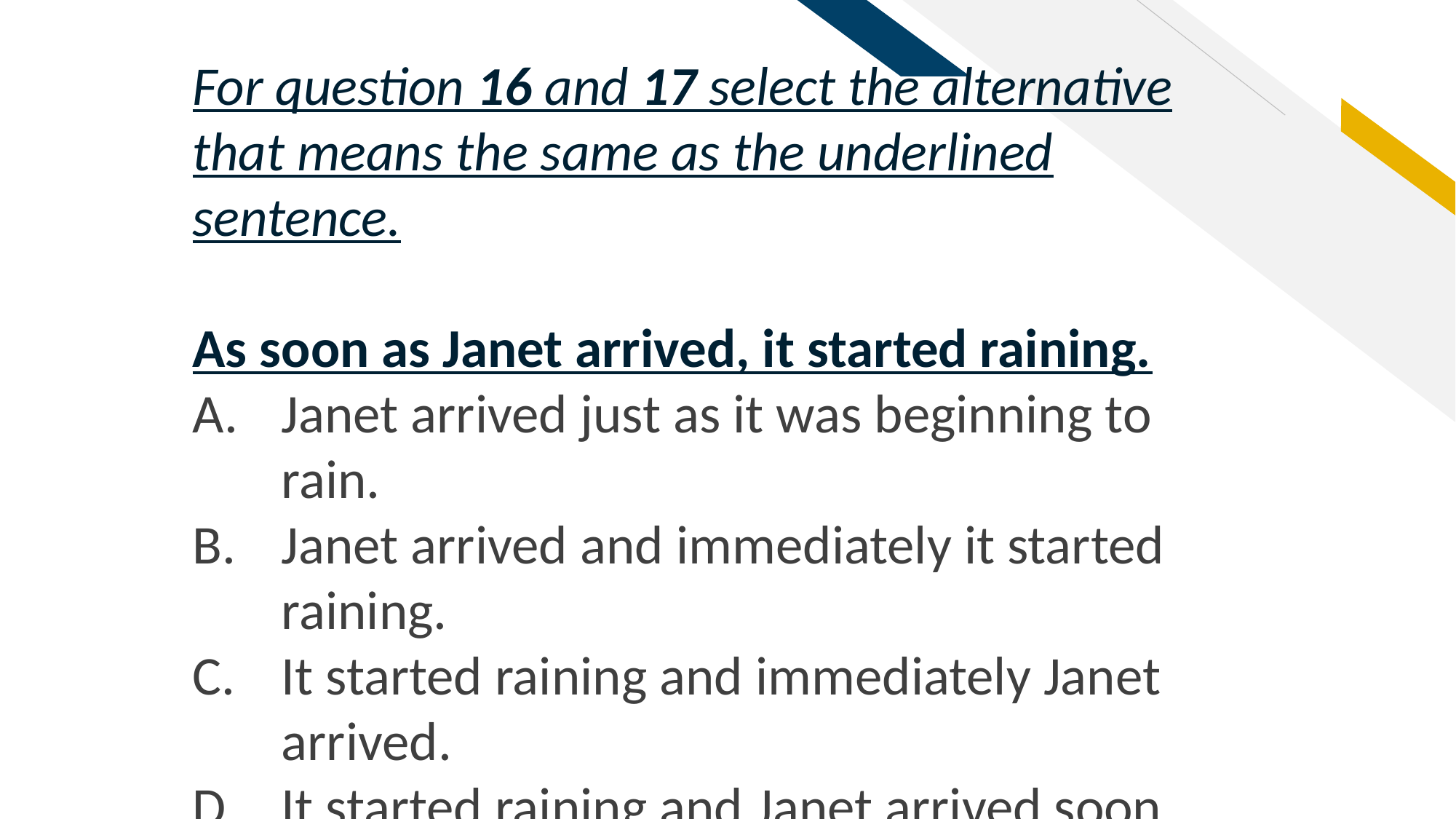

For question 16 and 17 select the alternative that means the same as the underlined sentence.

As soon as Janet arrived, it started raining.
Janet arrived just as it was beginning to rain.
Janet arrived and immediately it started raining.
It started raining and immediately Janet arrived.
It started raining and Janet arrived soon.